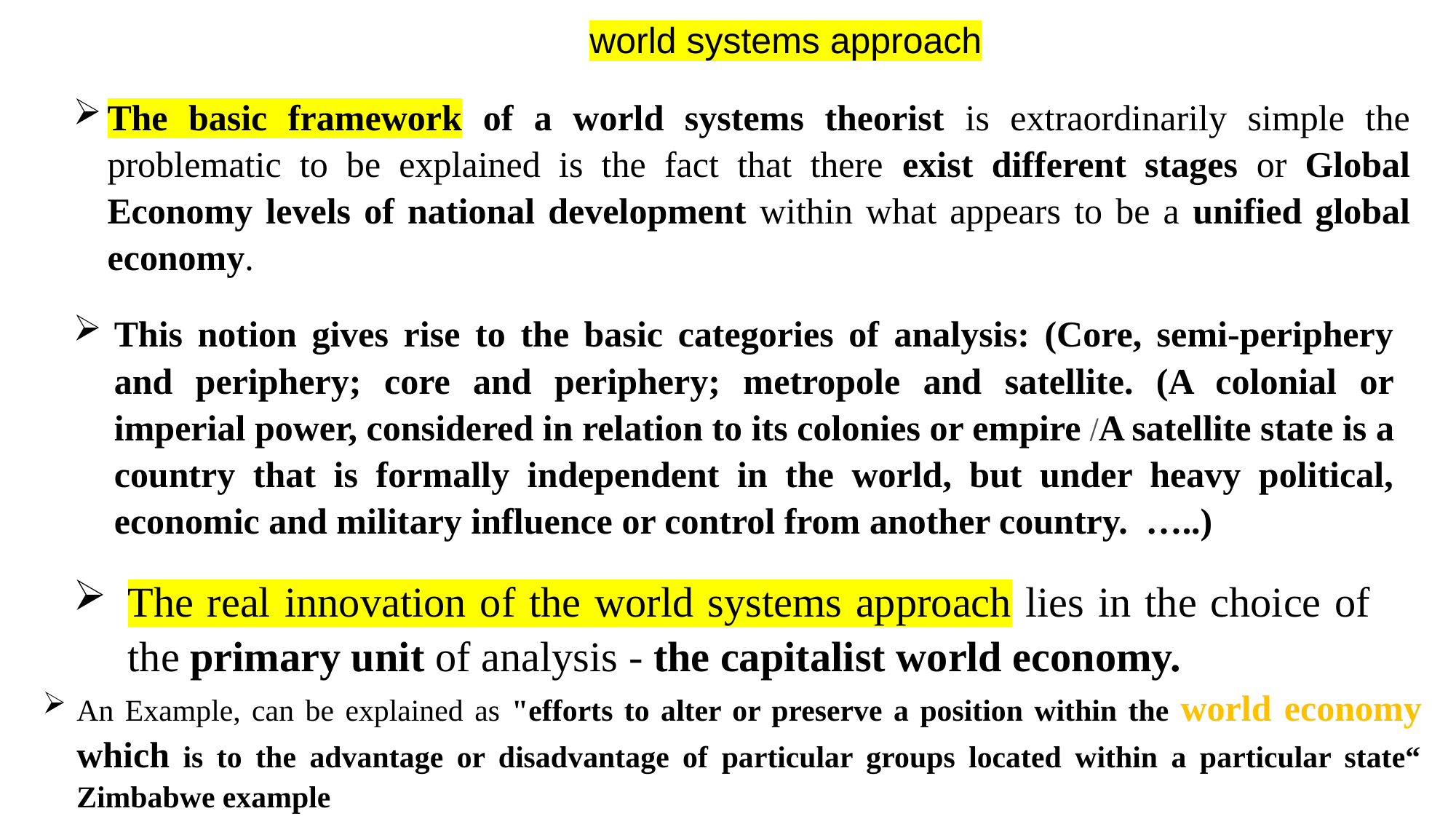

world systems approach
The basic framework of a world systems theorist is extraordinarily simple the problematic to be explained is the fact that there exist different stages or Global Economy levels of national development within what appears to be a unified global economy.
This notion gives rise to the basic categories of analysis: (Core, semi-periphery and periphery; core and periphery; metropole and satellite. (A colonial or imperial power, considered in relation to its colonies or empire /A satellite state is a country that is formally independent in the world, but under heavy political, economic and military influence or control from another country.  …..)
The real innovation of the world systems approach lies in the choice of the primary unit of analysis - the capitalist world economy.
An Example, can be explained as "efforts to alter or preserve a position within the world economy which is to the advantage or disadvantage of particular groups located within a particular state“ Zimbabwe example